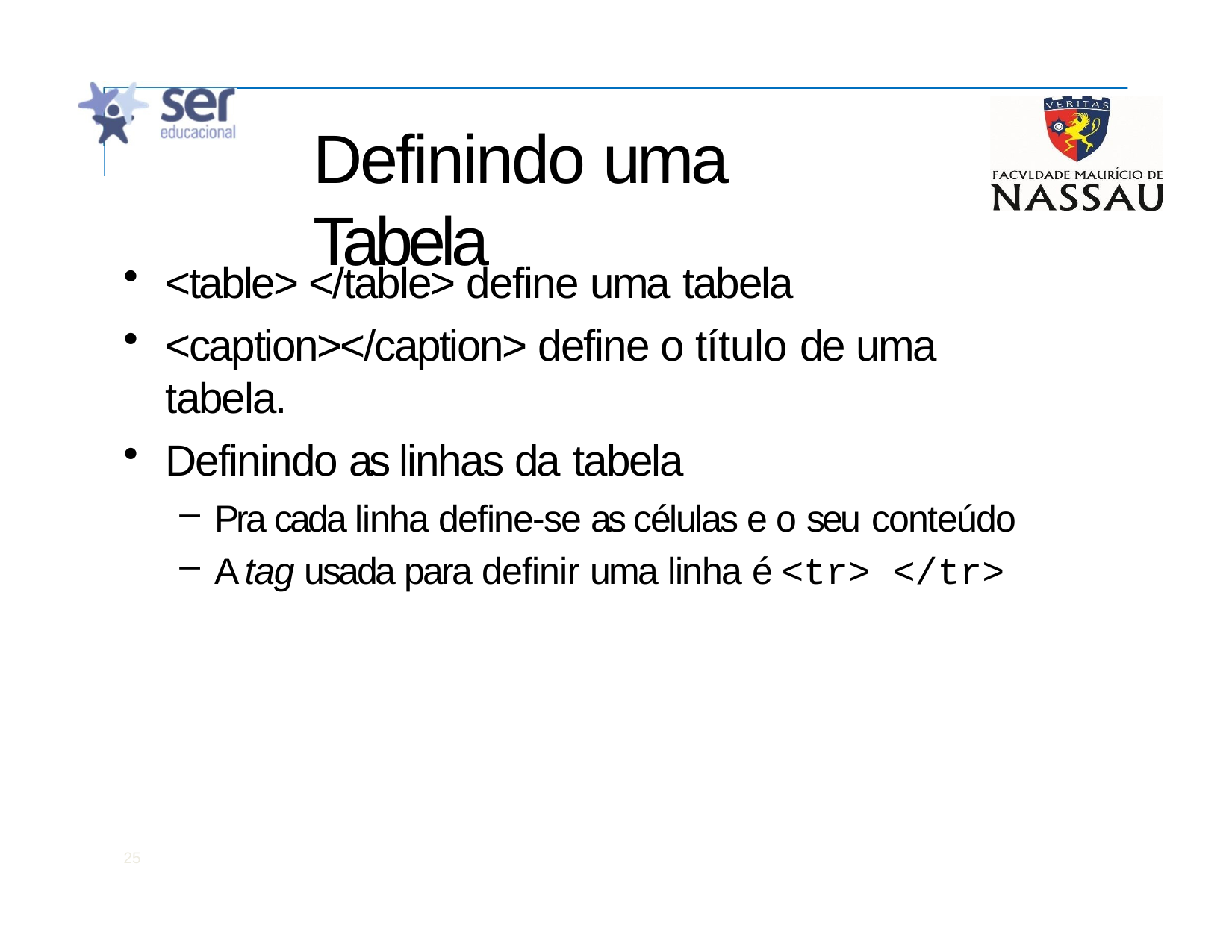

# Definindo uma Tabela
<table> </table> define uma tabela
<caption></caption> define o título de uma tabela.
Definindo as linhas da tabela
Pra cada linha define-se as células e o seu conteúdo
A tag usada para definir uma linha é <tr> </tr>
25